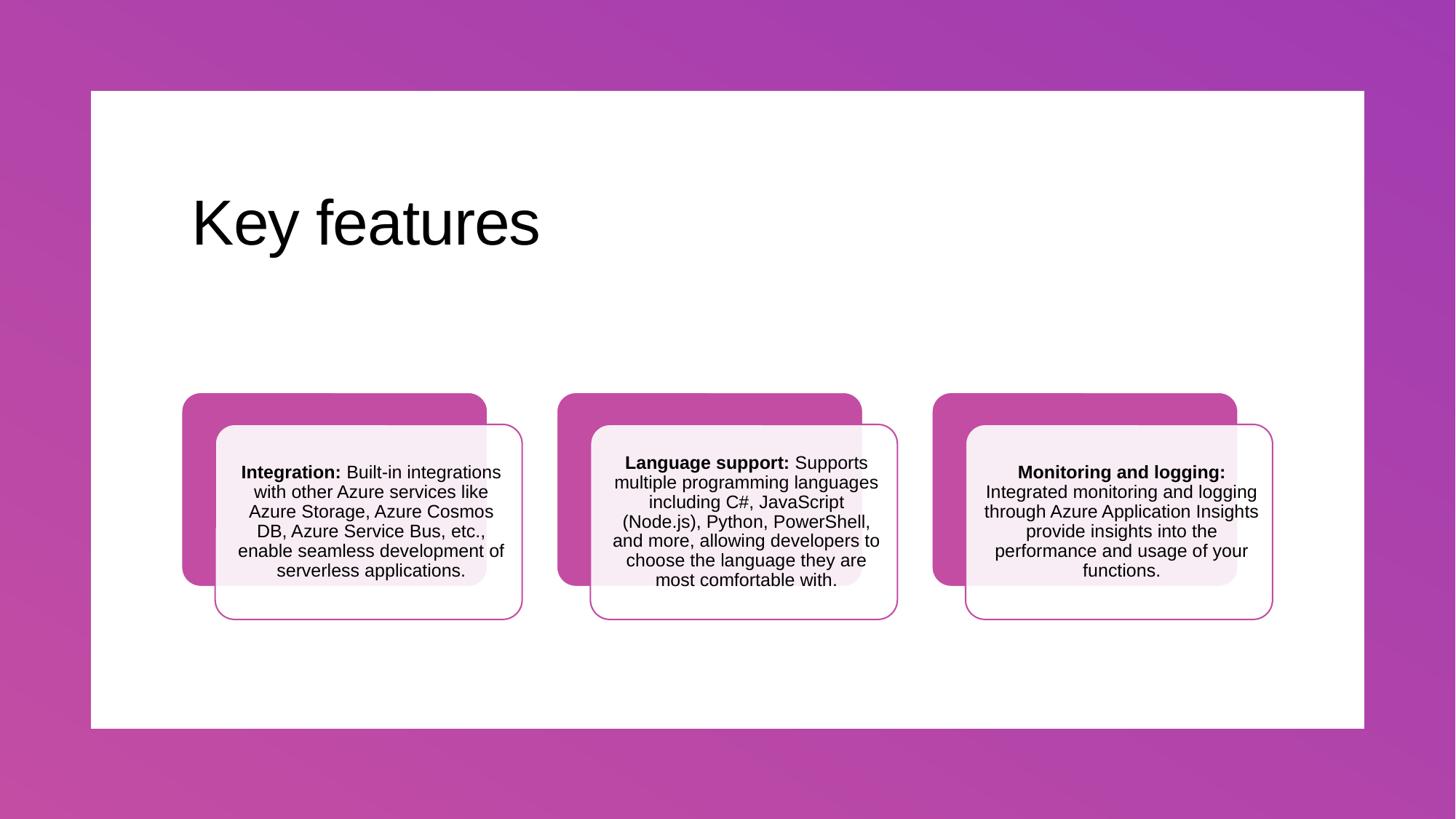

# Key features
Integration: Built-in integrations with other Azure services like Azure Storage, Azure Cosmos DB, Azure Service Bus, etc., enable seamless development of serverless applications.
Language support: Supports multiple programming languages including C#, JavaScript (Node.js), Python, PowerShell, and more, allowing developers to choose the language they are most comfortable with.
Monitoring and logging: Integrated monitoring and logging through Azure Application Insights provide insights into the performance and usage of your functions.
Sir Abdullah